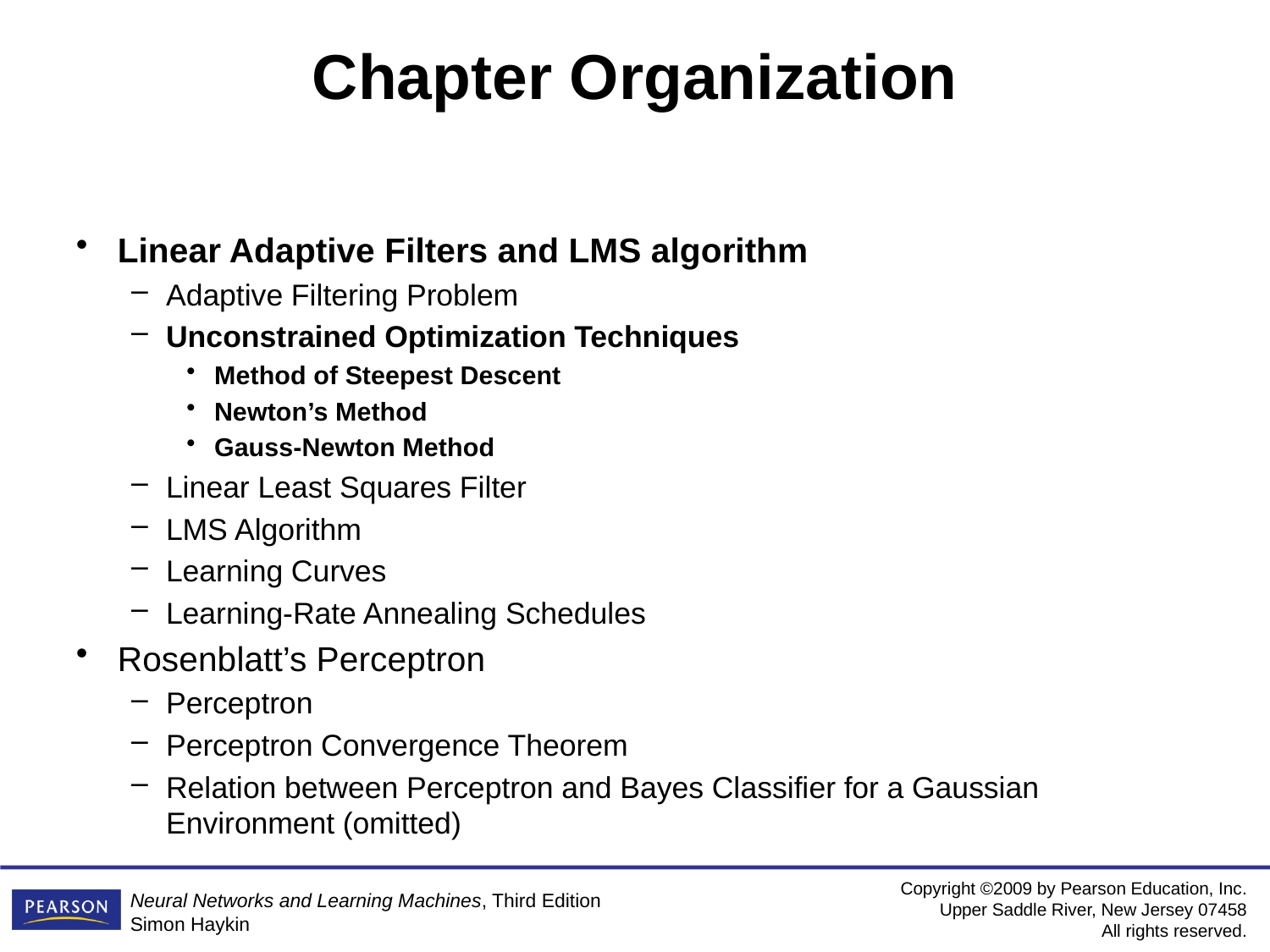

# Chapter Organization
Linear Adaptive Filters and LMS algorithm
Adaptive Filtering Problem
Unconstrained Optimization Techniques
Method of Steepest Descent
Newton’s Method
Gauss-Newton Method
Linear Least Squares Filter
LMS Algorithm
Learning Curves
Learning-Rate Annealing Schedules
Rosenblatt’s Perceptron
Perceptron
Perceptron Convergence Theorem
Relation between Perceptron and Bayes Classifier for a Gaussian Environment (omitted)